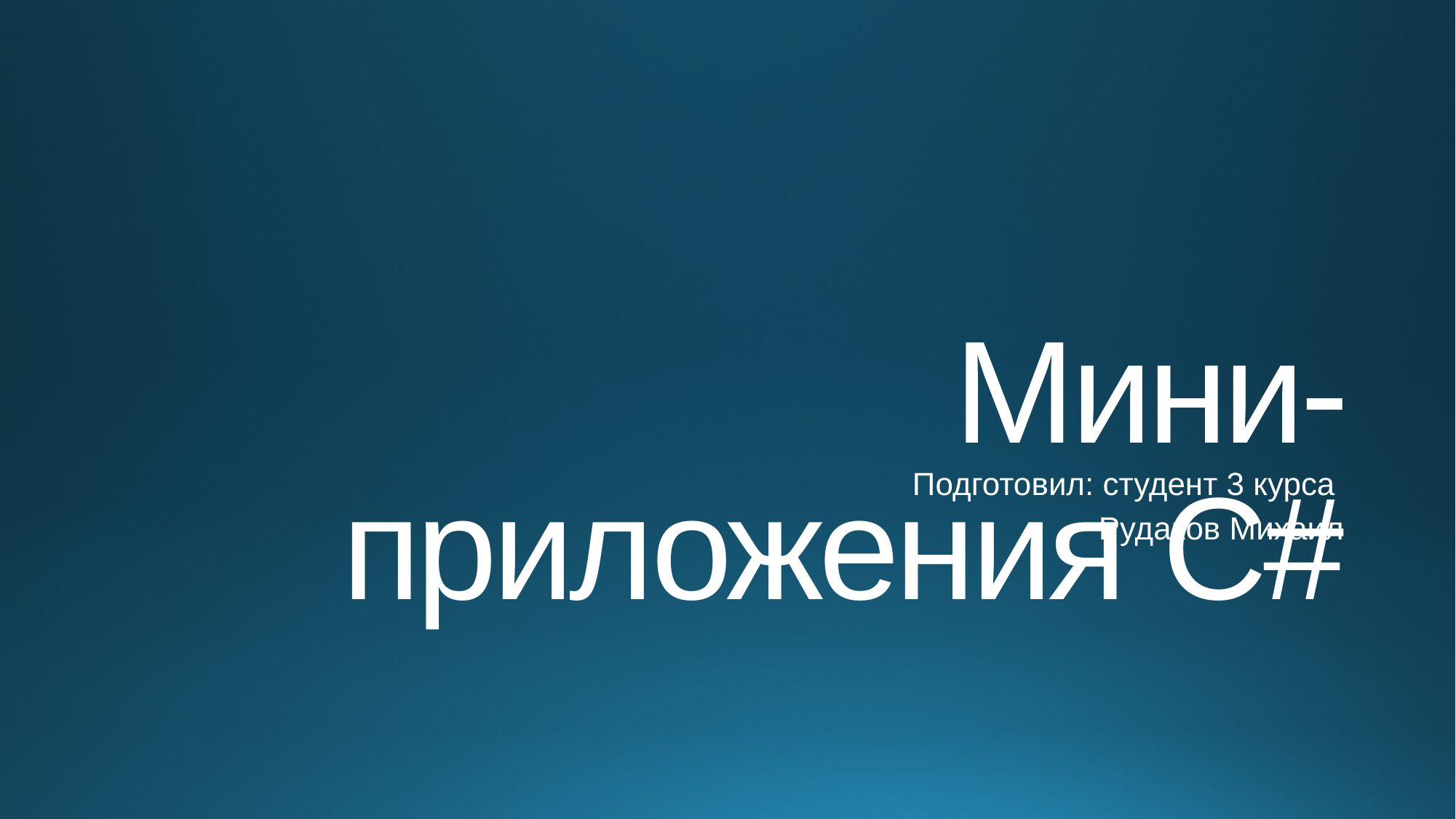

# Мини-приложения C#
Подготовил: студент 3 курса
Рудаков Михаил